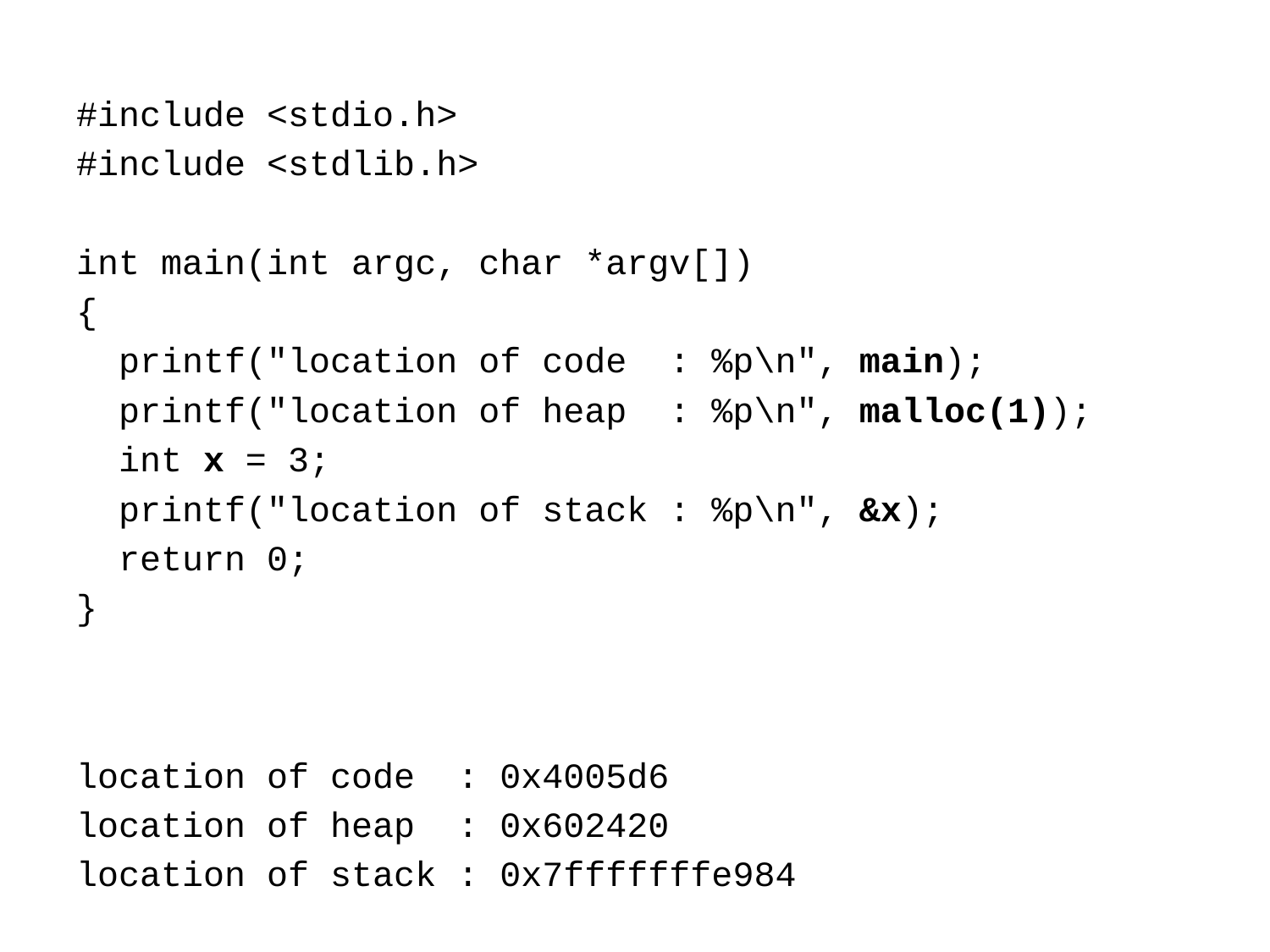

#include <stdio.h>
#include <stdlib.h>

int main(int argc, char *argv[])
{
  printf("location of code  : %p\n", main);
  printf("location of heap  : %p\n", malloc(1));
  int x = 3;
  printf("location of stack : %p\n", &x);
  return 0;
}

location of code  : 0x4005d6
location of heap  : 0x602420
location of stack : 0x7fffffffe984